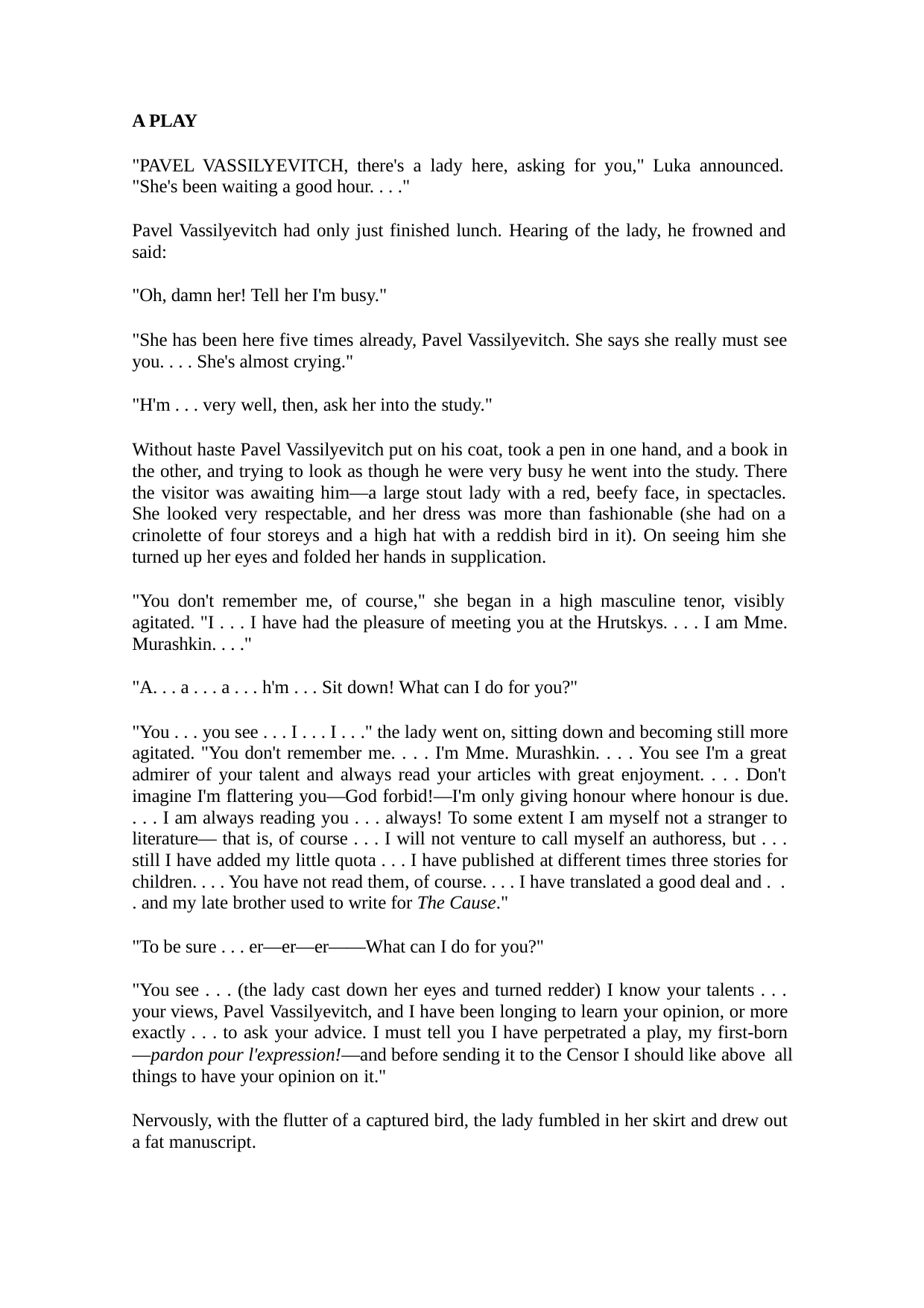

A PLAY

"PAVEL VASSILYEVITCH, there's a lady here, asking for you," Luka announced.  "She's been waiting a good hour. . . ."

Pavel Vassilyevitch had only just finished lunch. Hearing of the lady, he frowned and  said:

"Oh, damn her! Tell her I'm busy."

"She has been here five times already, Pavel Vassilyevitch. She says she really must see  you. . . . She's almost crying."

"H'm . . . very well, then, ask her into the study."

Without haste Pavel Vassilyevitch put on his coat, took a pen in one hand, and a book in  the other, and trying to look as though he were very busy he went into the study. There  the visitor was awaiting him—a large stout lady with a red, beefy face, in spectacles.  She looked very respectable, and her dress was more than fashionable (she had on a  crinolette of four storeys and a high hat with a reddish bird in it). On seeing him she  turned up her eyes and folded her hands in supplication.

"You don't remember me, of course," she began in a high masculine tenor, visibly  agitated. "I . . . I have had the pleasure of meeting you at the Hrutskys. . . . I am Mme.  Murashkin. . . ."

"A. . . a . . . a . . . h'm . . . Sit down! What can I do for you?"

"You . . . you see . . . I . . . I . . ." the lady went on, sitting down and becoming still more  agitated. "You don't remember me. . . . I'm Mme. Murashkin. . . . You see I'm a great  admirer of your talent and always read your articles with great enjoyment. . . . Don't  imagine I'm flattering you—God forbid!—I'm only giving honour where honour is due.
. . . I am always reading you . . . always! To some extent I am myself not a stranger to  literature— that is, of course . . . I will not venture to call myself an authoress, but . . .  still I have added my little quota . . . I have published at different times three stories for  children. . . . You have not read them, of course. . . . I have translated a good deal and . .
. and my late brother used to write for The Cause."

"To be sure . . . er—er—er——What can I do for you?"

"You see . . . (the lady cast down her eyes and turned redder) I know your talents . . .  your views, Pavel Vassilyevitch, and I have been longing to learn your opinion, or more  exactly . . . to ask your advice. I must tell you I have perpetrated a play, my first-born
—pardon pour l'expression!—and before sending it to the Censor I should like above  all things to have your opinion on it."

Nervously, with the flutter of a captured bird, the lady fumbled in her skirt and drew out  a fat manuscript.